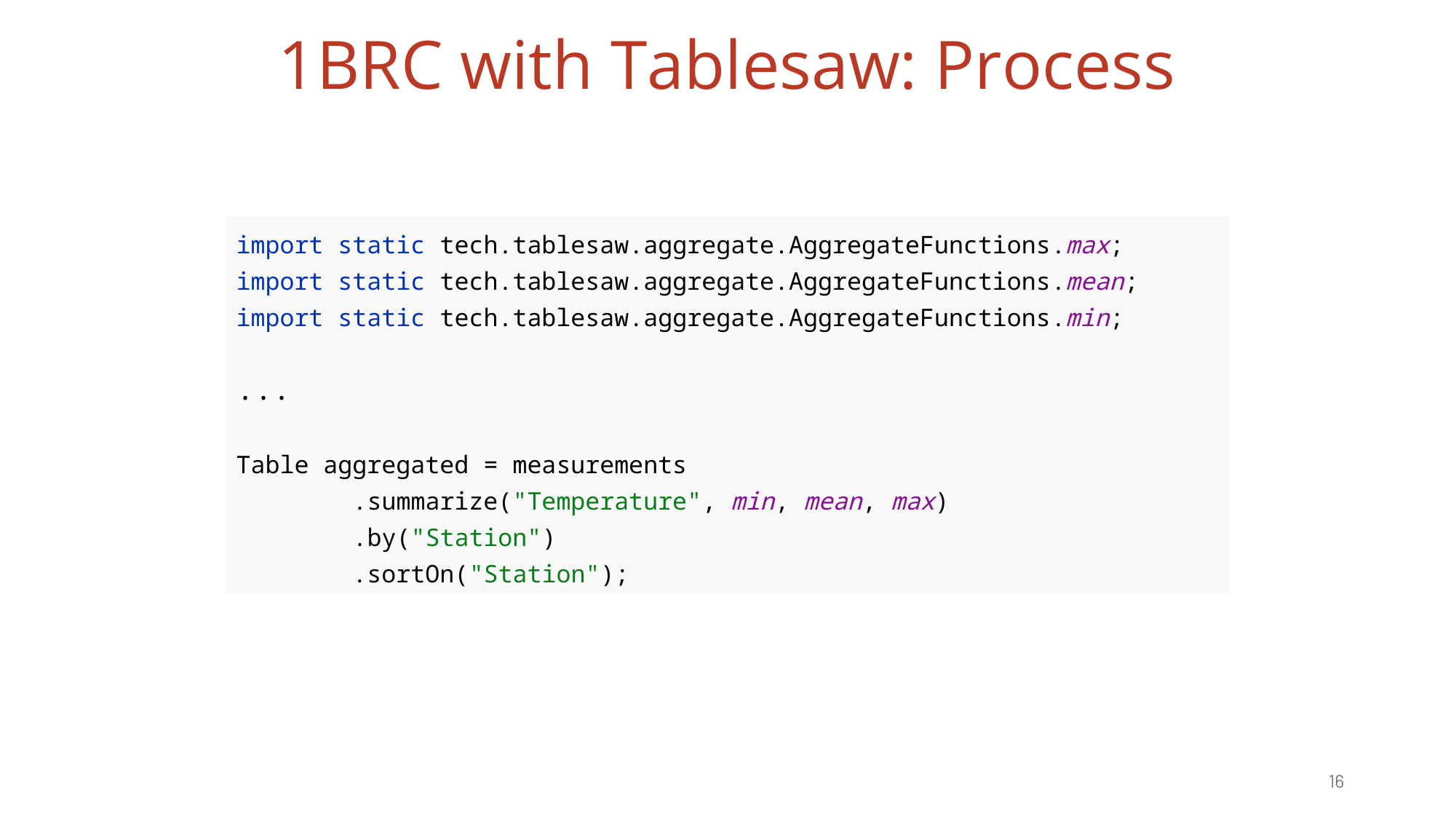

# 1BRC with Tablesaw: Process
import static tech.tablesaw.aggregate.AggregateFunctions.max;
import static tech.tablesaw.aggregate.AggregateFunctions.mean;
import static tech.tablesaw.aggregate.AggregateFunctions.min;
...

Table aggregated = measurements
        .summarize("Temperature", min, mean, max)
        .by("Station")
        .sortOn("Station");
16